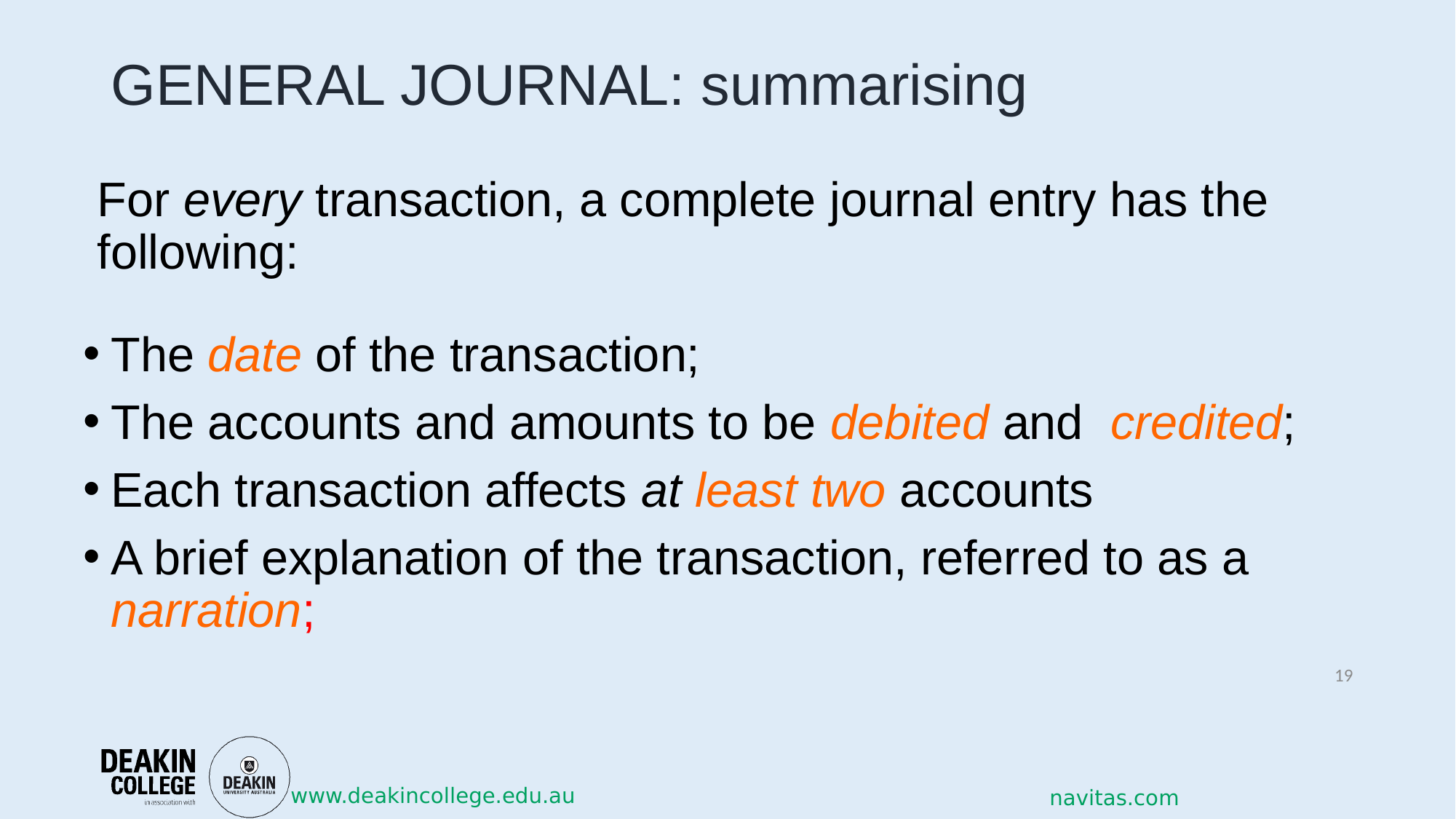

# GENERAL JOURNAL: summarising
For every transaction, a complete journal entry has the following:

The date of the transaction;
The accounts and amounts to be debited and  credited;
Each transaction affects at least two accounts
A brief explanation of the transaction, referred to as a narration;

19